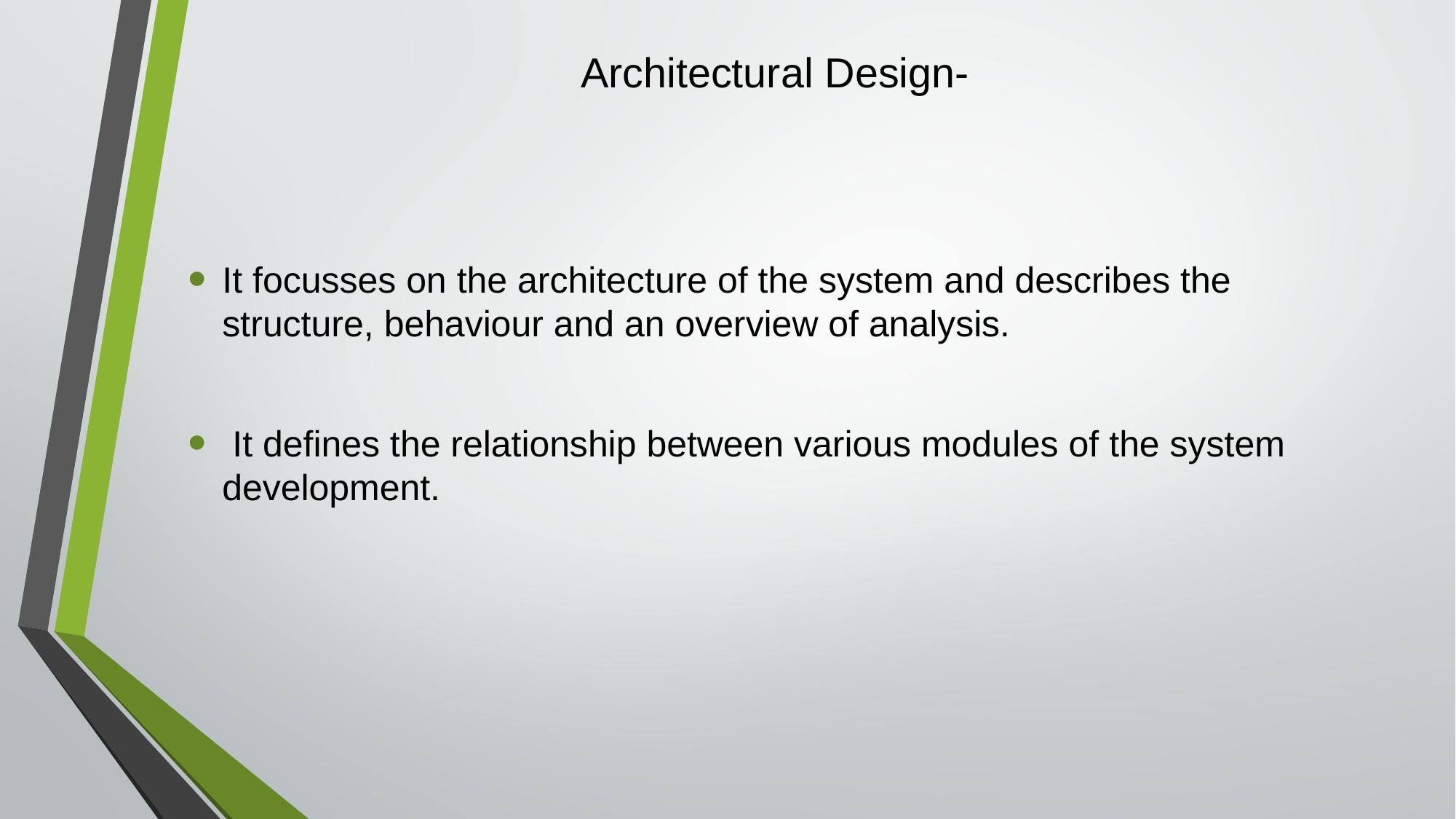

# Architectural Design-
It focusses on the architecture of the system and describes the structure, behaviour and an overview of analysis.

 It defines the relationship between various modules of the system development.